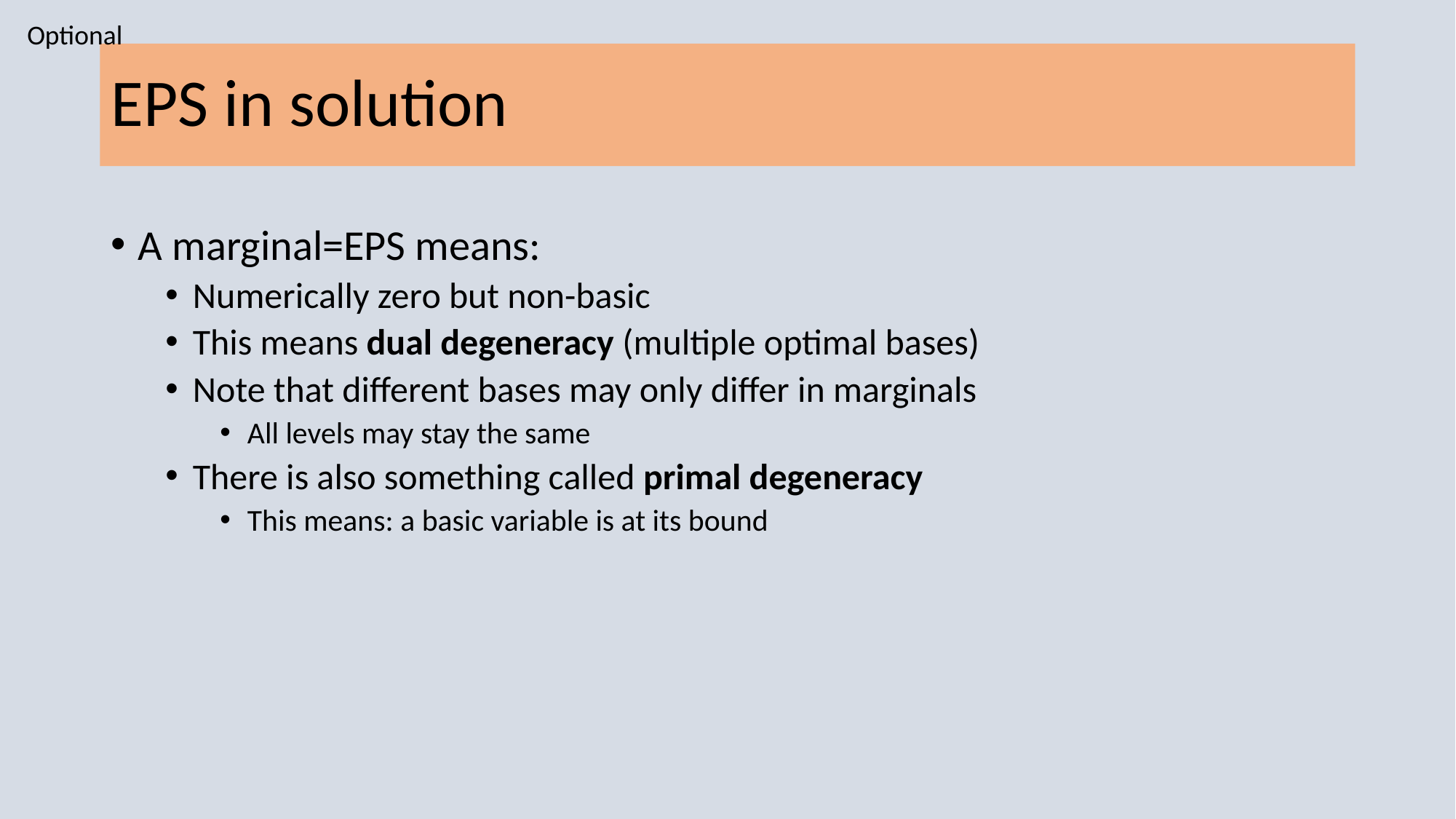

Optional
# EPS in solution
A marginal=EPS means:
Numerically zero but non-basic
This means dual degeneracy (multiple optimal bases)
Note that different bases may only differ in marginals
All levels may stay the same
There is also something called primal degeneracy
This means: a basic variable is at its bound